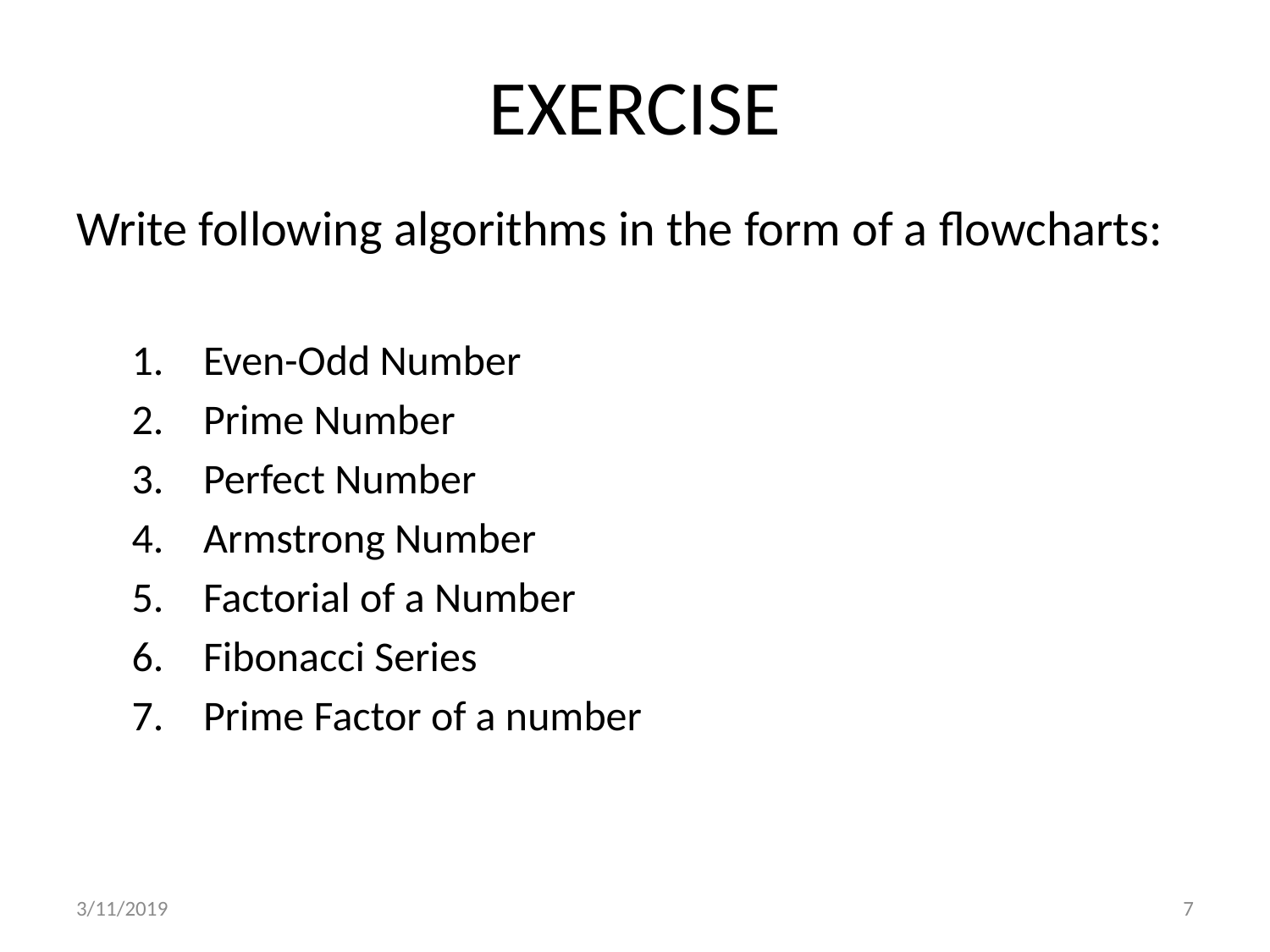

# EXERCISE
Write following algorithms in the form of a flowcharts:

Even-Odd Number
Prime Number
Perfect Number
Armstrong Number
Factorial of a Number
Fibonacci Series
Prime Factor of a number
3/11/2019
7